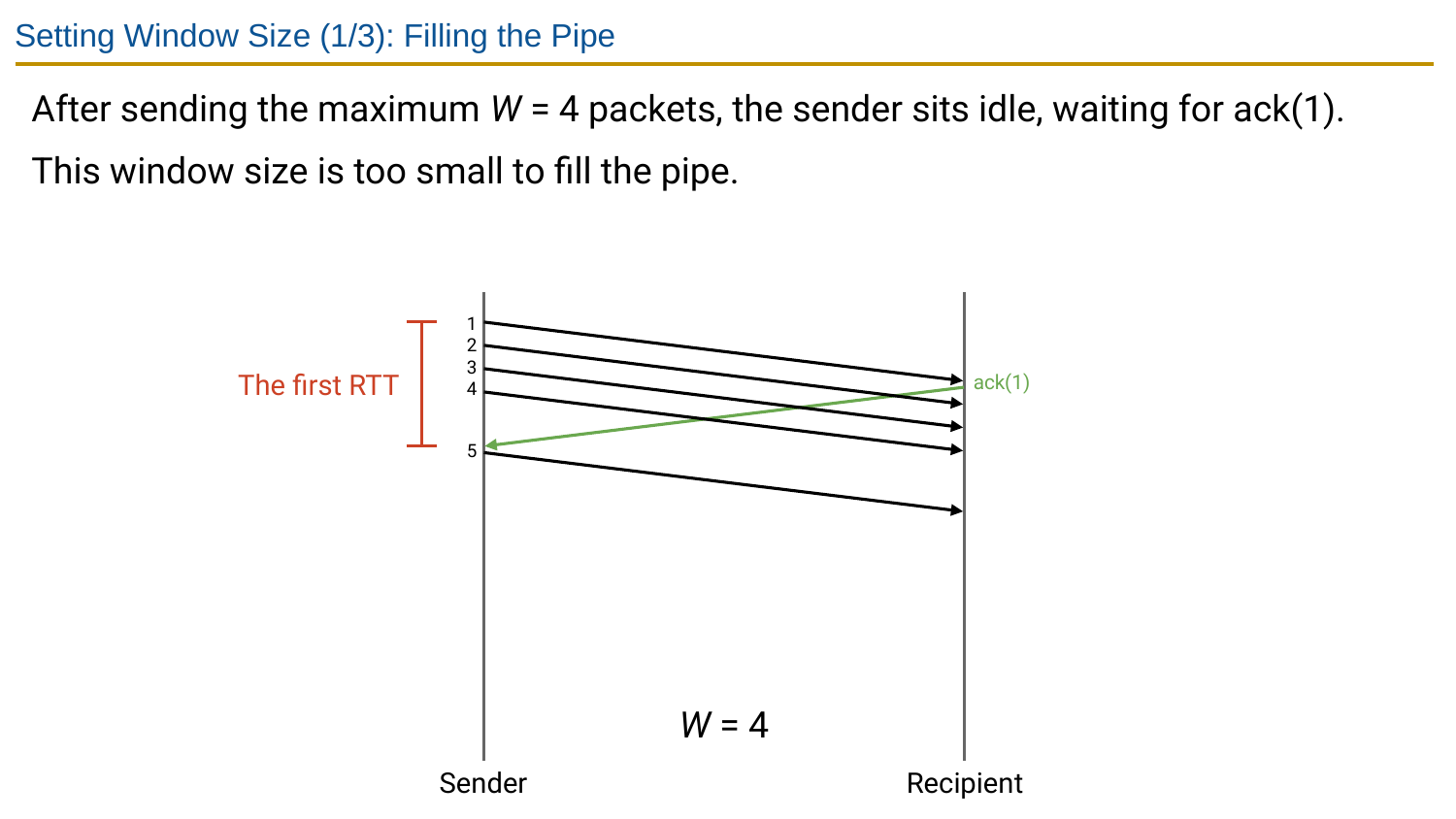

# Setting Window Size (1/3): Filling the Pipe
After sending the maximum W = 4 packets, the sender sits idle, waiting for ack(1).
This window size is too small to fill the pipe.
1
2
3
4
The first RTT
ack(1)
5
W = 4
Sender
Recipient